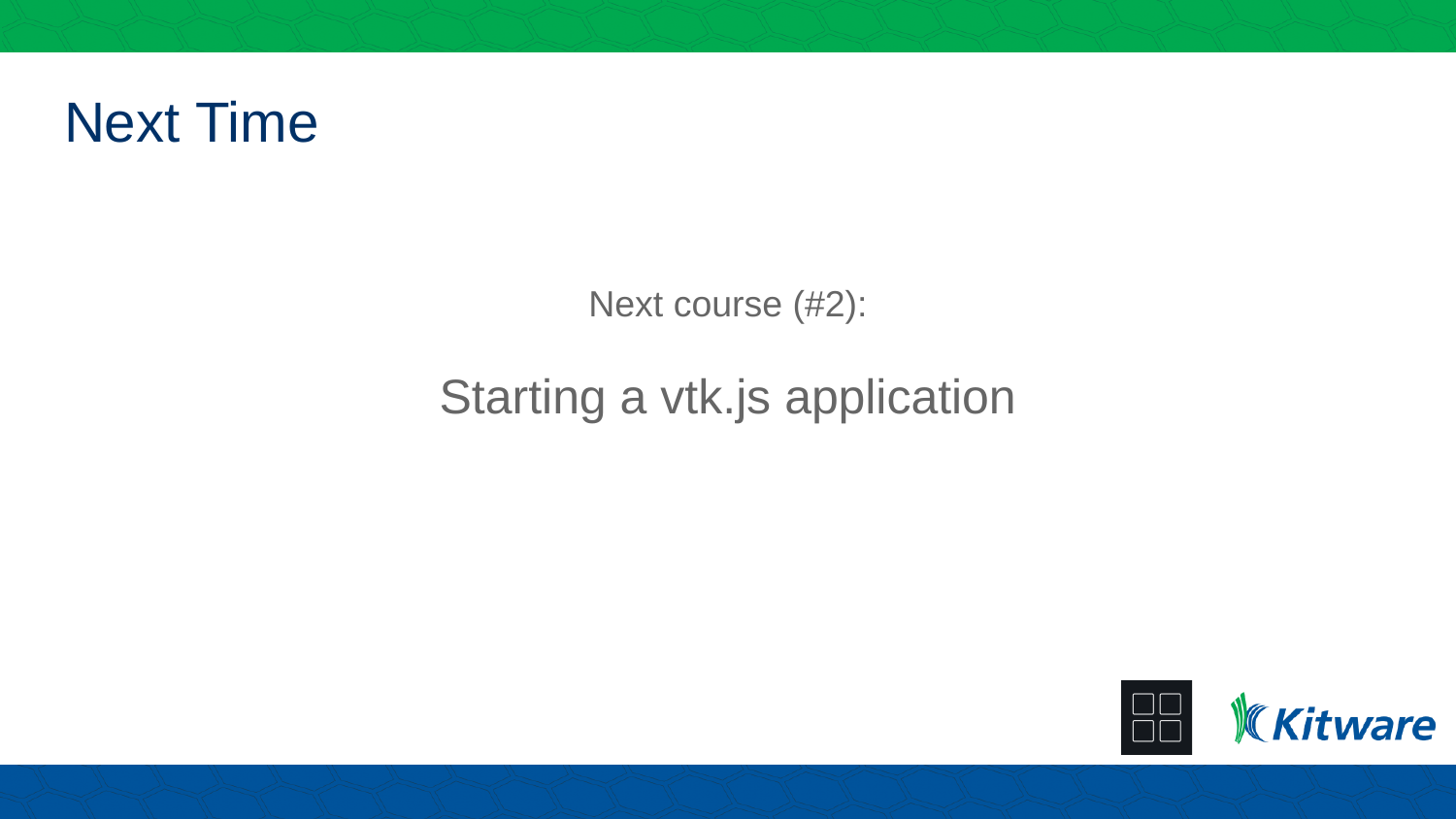

# Next Time

Next course (#2):
Starting a vtk.js application